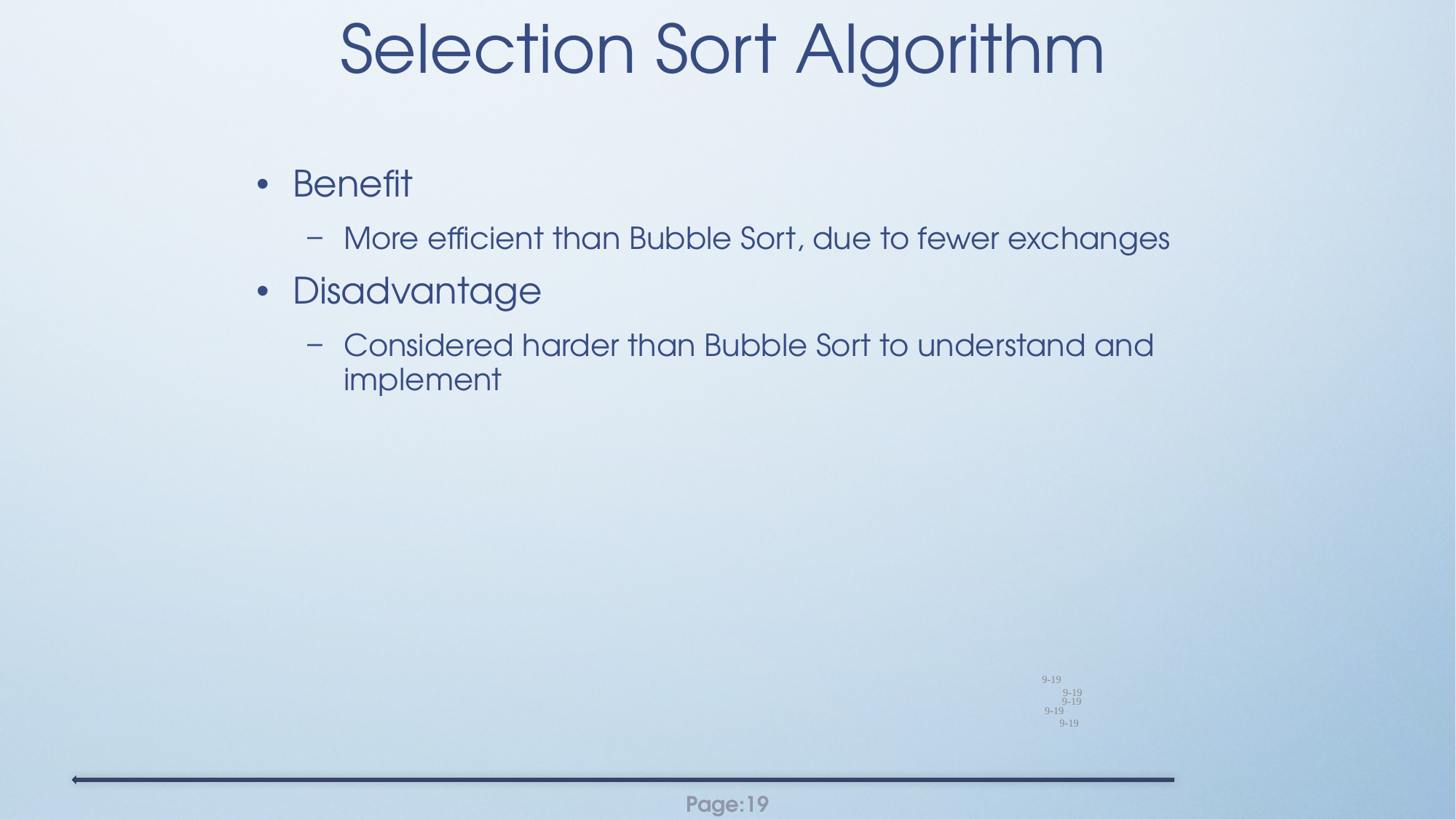

# Selection Sort Algorithm
Benefit
More efficient than Bubble Sort, due to fewer exchanges
Disadvantage
Considered harder than Bubble Sort to understand and implement
9-19
9-19
9-19
9-19
9-19